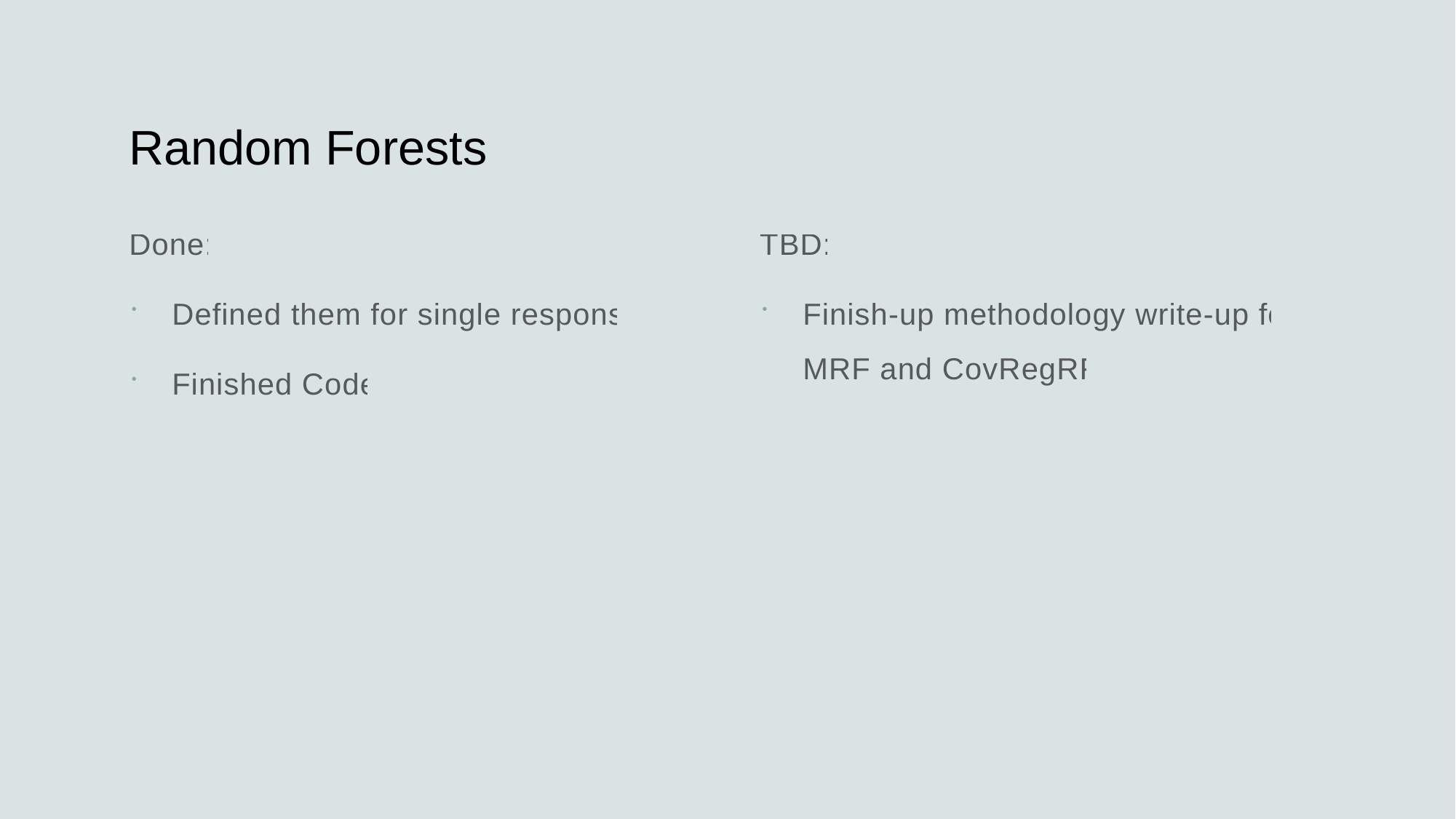

# Random Forests
Done:
Defined them for single response
Finished Code

TBD:
Finish-up methodology write-up for MRF and CovRegRF